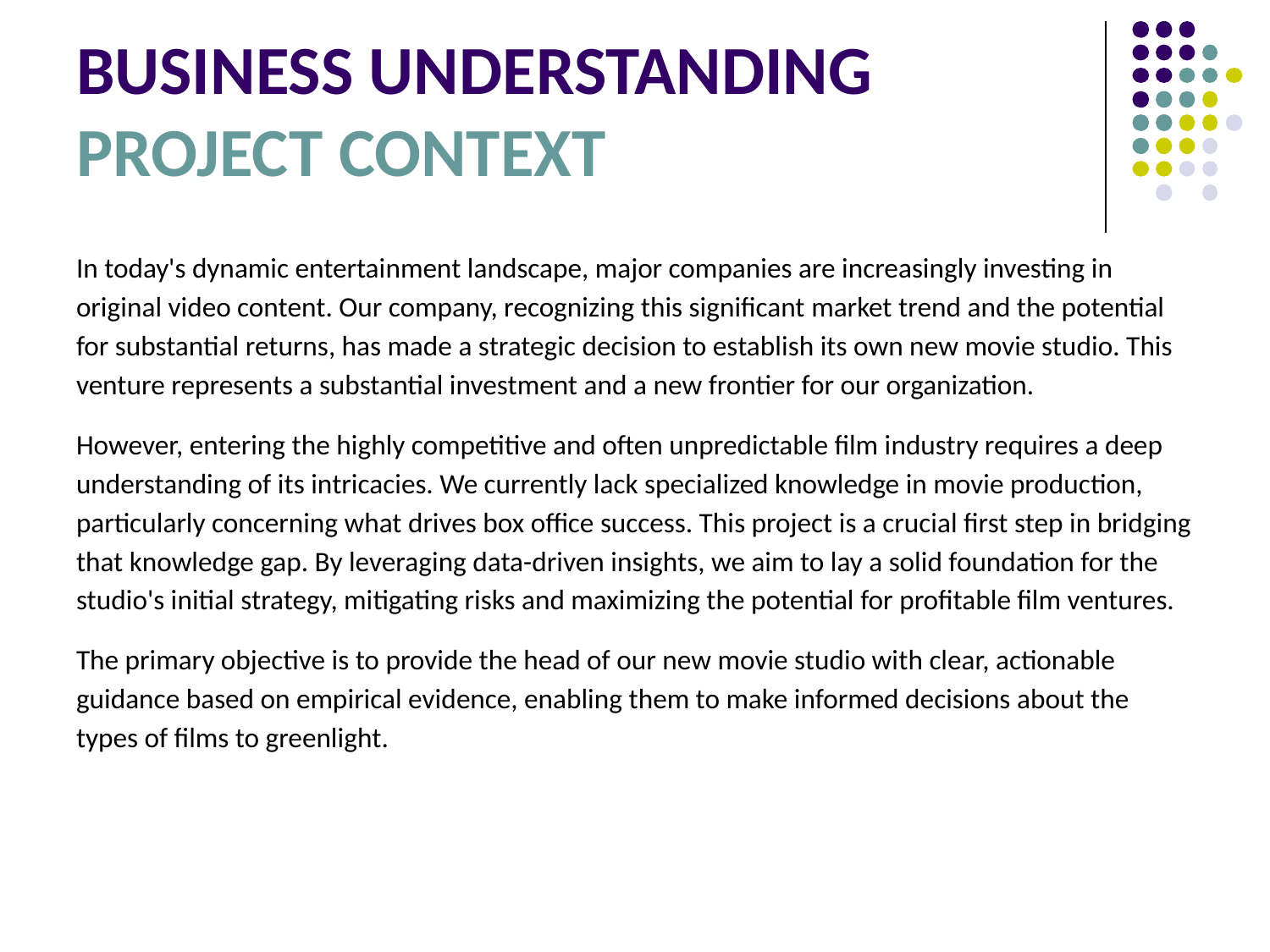

# BUSINESS UNDERSTANDING
PROJECT CONTEXT
In today's dynamic entertainment landscape, major companies are increasingly investing in original video content. Our company, recognizing this significant market trend and the potential for substantial returns, has made a strategic decision to establish its own new movie studio. This venture represents a substantial investment and a new frontier for our organization.
However, entering the highly competitive and often unpredictable film industry requires a deep understanding of its intricacies. We currently lack specialized knowledge in movie production, particularly concerning what drives box office success. This project is a crucial first step in bridging that knowledge gap. By leveraging data-driven insights, we aim to lay a solid foundation for the studio's initial strategy, mitigating risks and maximizing the potential for profitable film ventures.
The primary objective is to provide the head of our new movie studio with clear, actionable guidance based on empirical evidence, enabling them to make informed decisions about the types of films to greenlight.